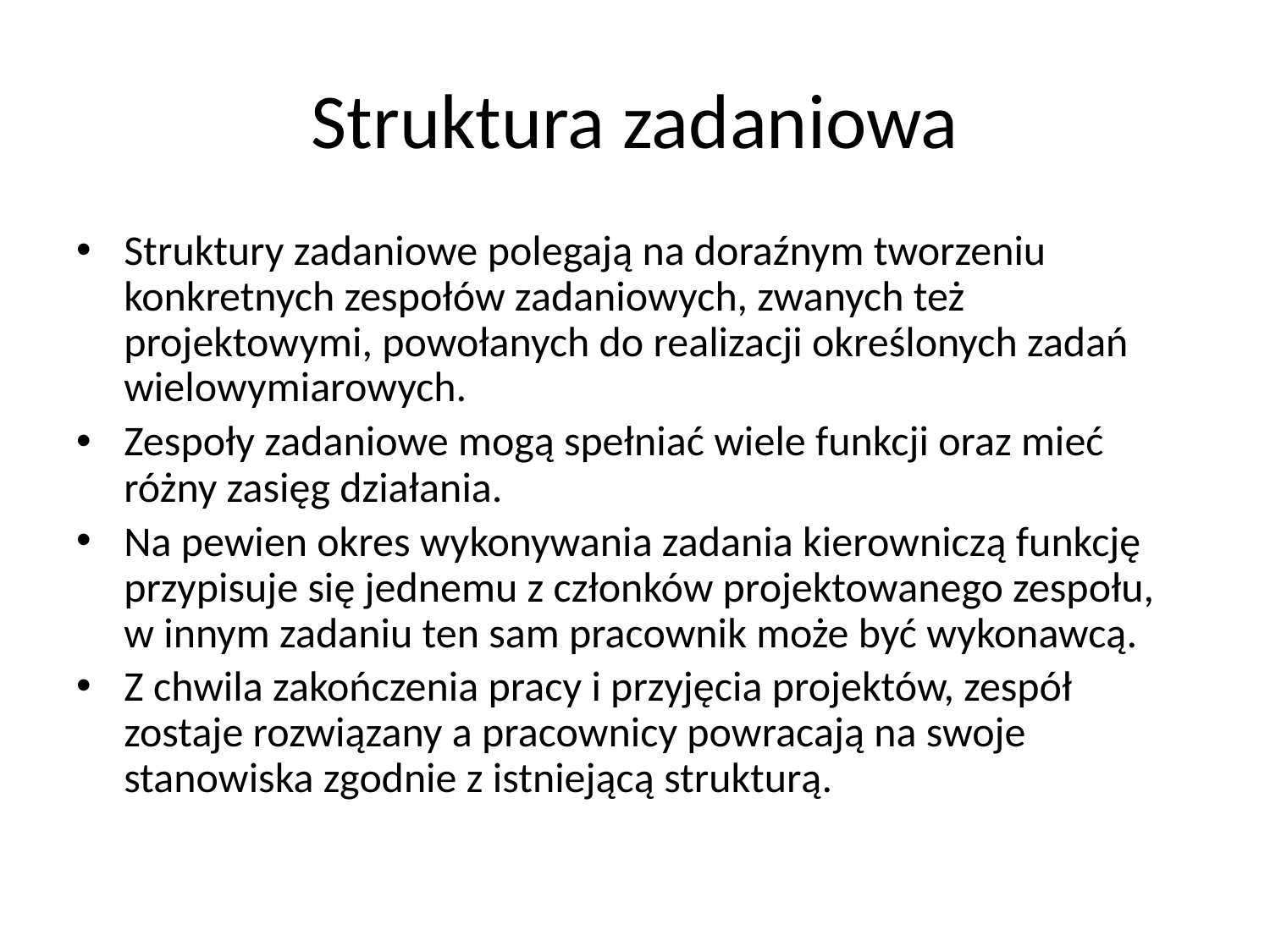

# Struktura zadaniowa
Struktury zadaniowe polegają na doraźnym tworzeniu konkretnych zespołów zadaniowych, zwanych też projektowymi, powołanych do realizacji określonych zadań wielowymiarowych.
Zespoły zadaniowe mogą spełniać wiele funkcji oraz mieć różny zasięg działania.
Na pewien okres wykonywania zadania kierowniczą funkcję przypisuje się jednemu z członków projektowanego zespołu, w innym zadaniu ten sam pracownik może być wykonawcą.
Z chwila zakończenia pracy i przyjęcia projektów, zespół zostaje rozwiązany a pracownicy powracają na swoje stanowiska zgodnie z istniejącą strukturą.